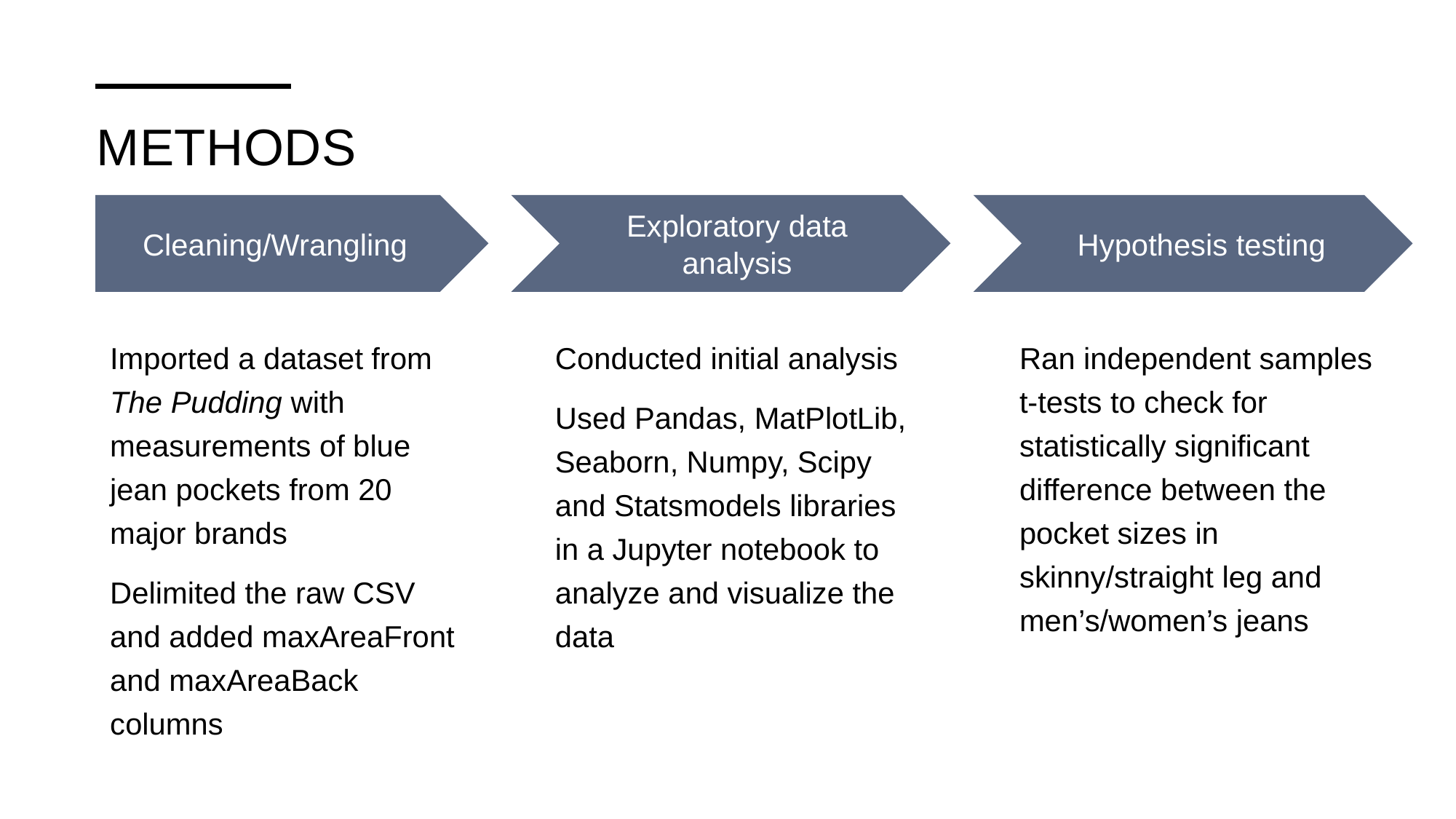

# Methods

Cleaning/Wrangling
Exploratory data analysis
Hypothesis testing
Imported a dataset from The Pudding with measurements of blue jean pockets from 20 major brands
Delimited the raw CSV and added maxAreaFront and maxAreaBack columns
Conducted initial analysis
Used Pandas, MatPlotLib, Seaborn, Numpy, Scipy and Statsmodels libraries in a Jupyter notebook to analyze and visualize the data

Ran independent samples t-tests to check for statistically significant difference between the pocket sizes in skinny/straight leg and men’s/women’s jeans